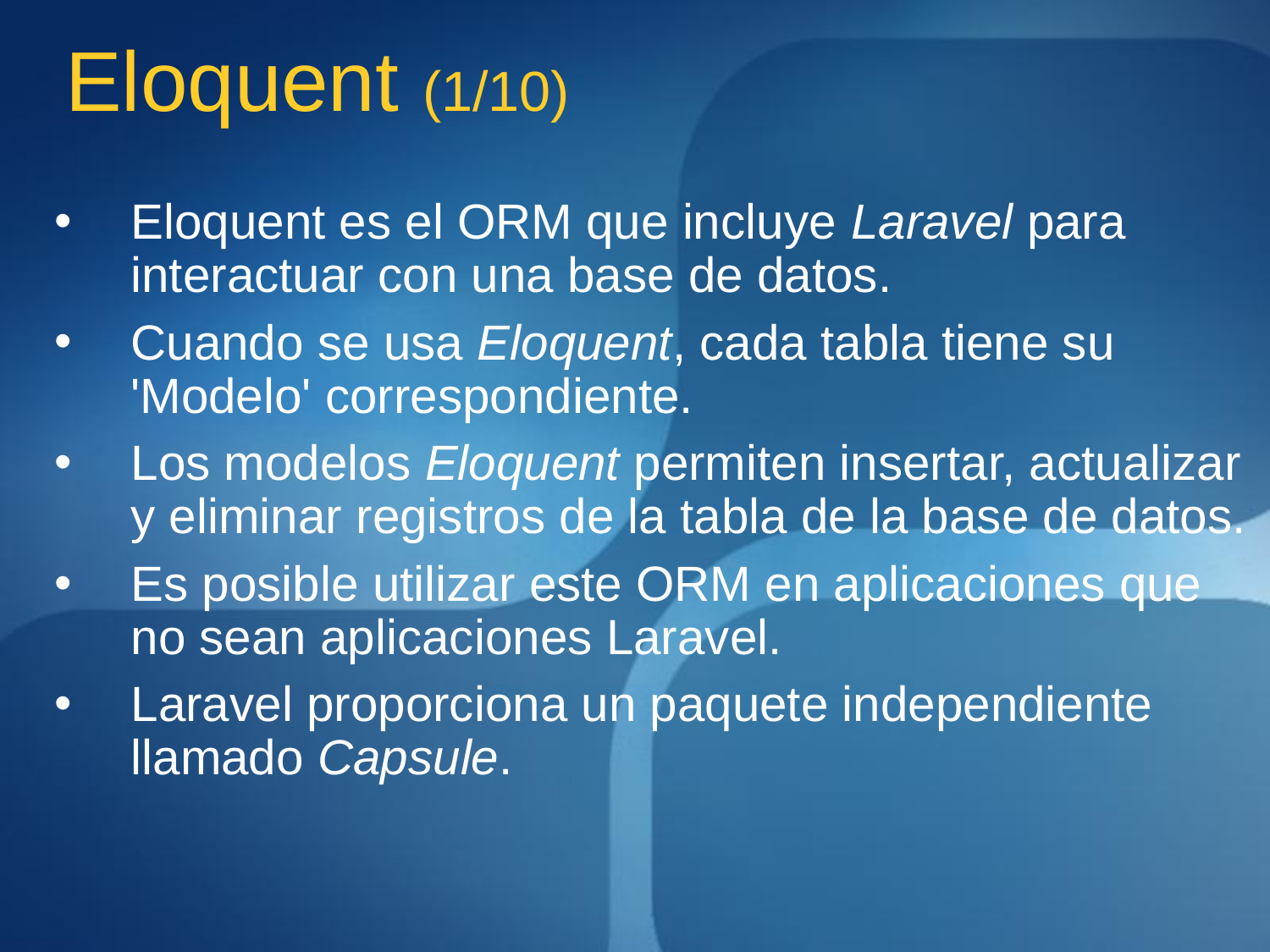

# Eloquent (1/10)
Eloquent es el ORM que incluye Laravel para interactuar con una base de datos.
Cuando se usa Eloquent, cada tabla tiene su 'Modelo' correspondiente.
Los modelos Eloquent permiten insertar, actualizar y eliminar registros de la tabla de la base de datos.
Es posible utilizar este ORM en aplicaciones que no sean aplicaciones Laravel.
Laravel proporciona un paquete independiente llamado Capsule.